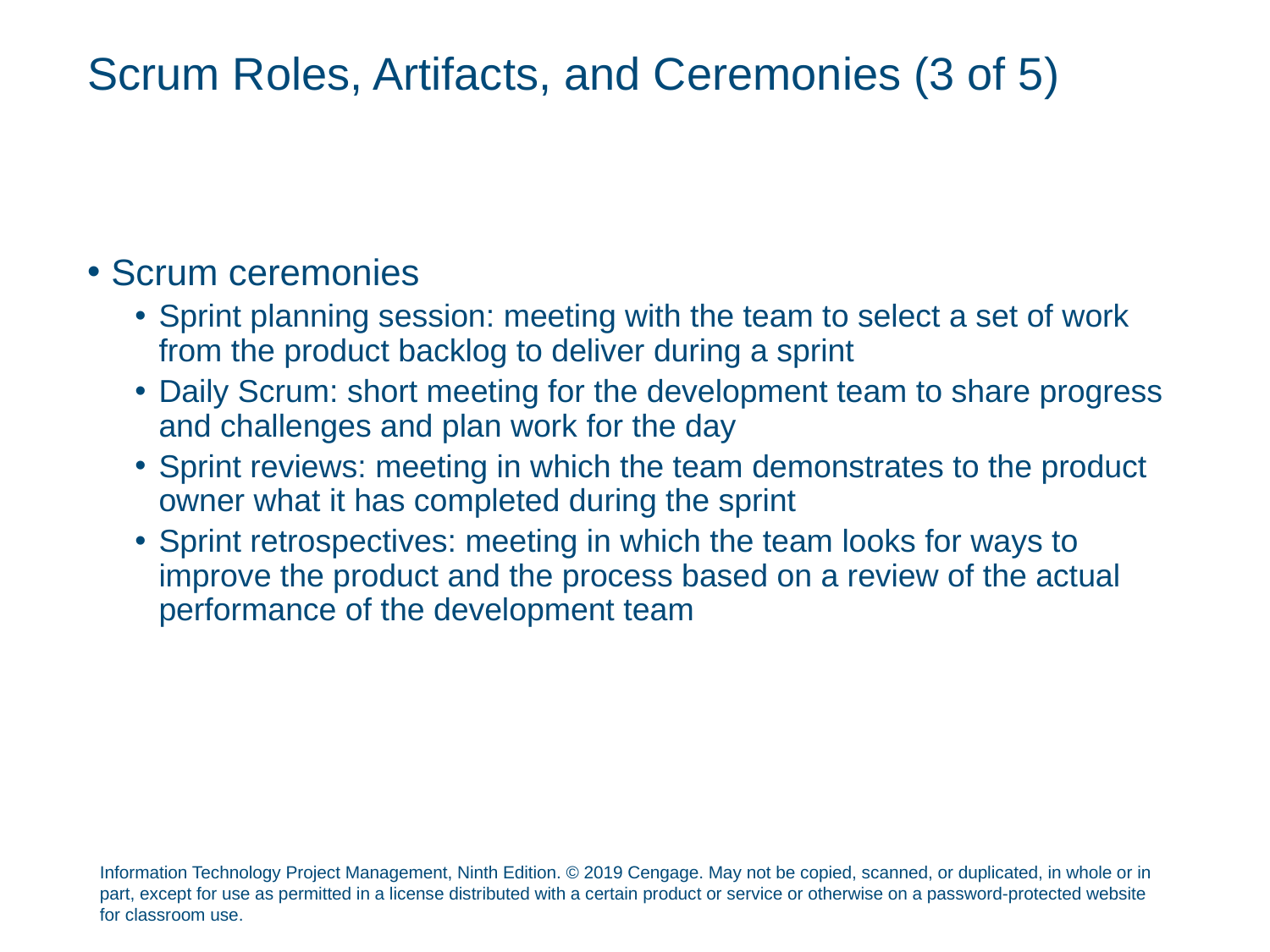

# Scrum Roles, Artifacts, and Ceremonies (3 of 5)
Scrum ceremonies
Sprint planning session: meeting with the team to select a set of work from the product backlog to deliver during a sprint
Daily Scrum: short meeting for the development team to share progress and challenges and plan work for the day
Sprint reviews: meeting in which the team demonstrates to the product owner what it has completed during the sprint
Sprint retrospectives: meeting in which the team looks for ways to improve the product and the process based on a review of the actual performance of the development team
Information Technology Project Management, Ninth Edition. © 2019 Cengage. May not be copied, scanned, or duplicated, in whole or in part, except for use as permitted in a license distributed with a certain product or service or otherwise on a password-protected website for classroom use.